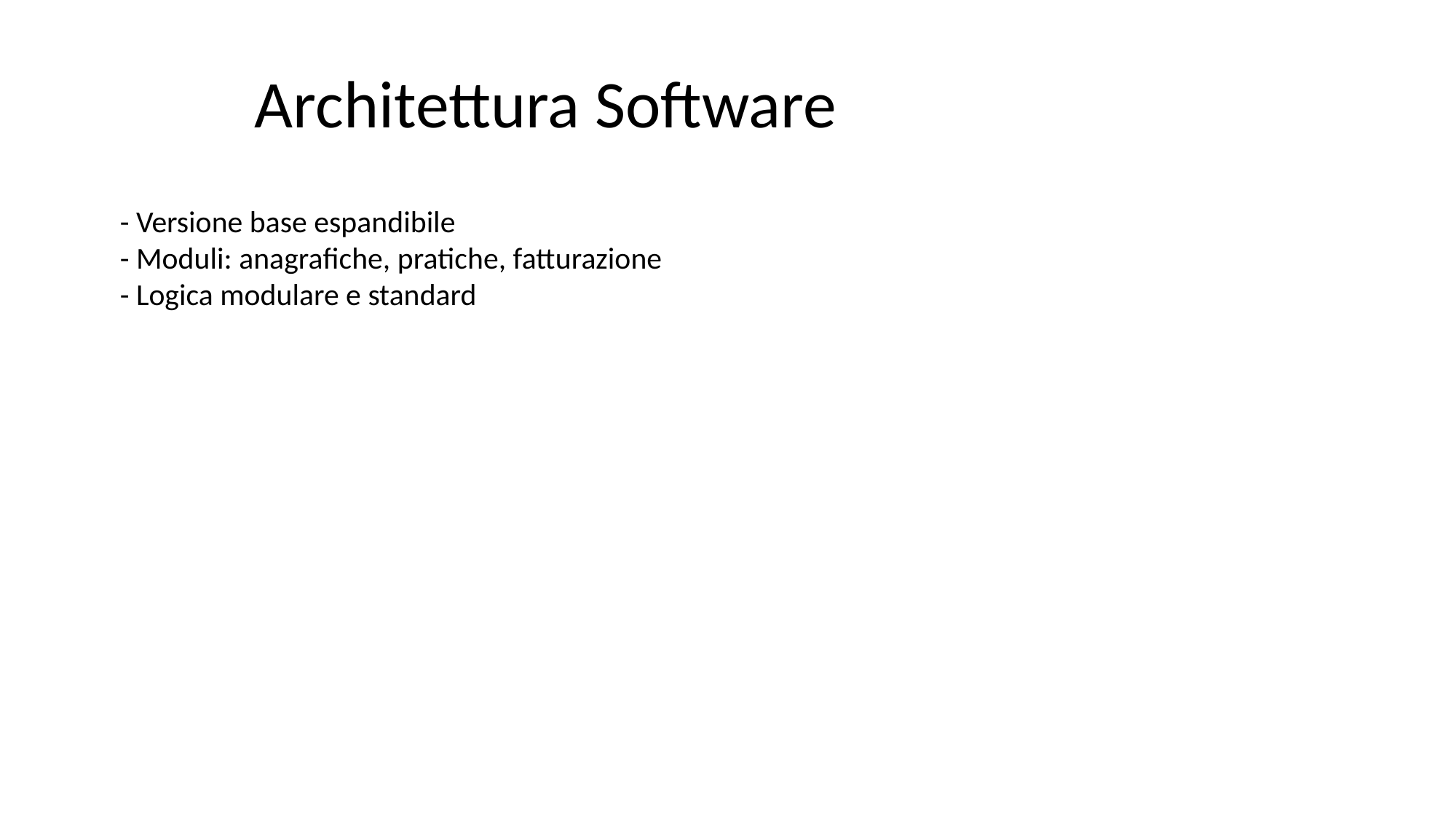

# Architettura Software

- Versione base espandibile
- Moduli: anagrafiche, pratiche, fatturazione
- Logica modulare e standard